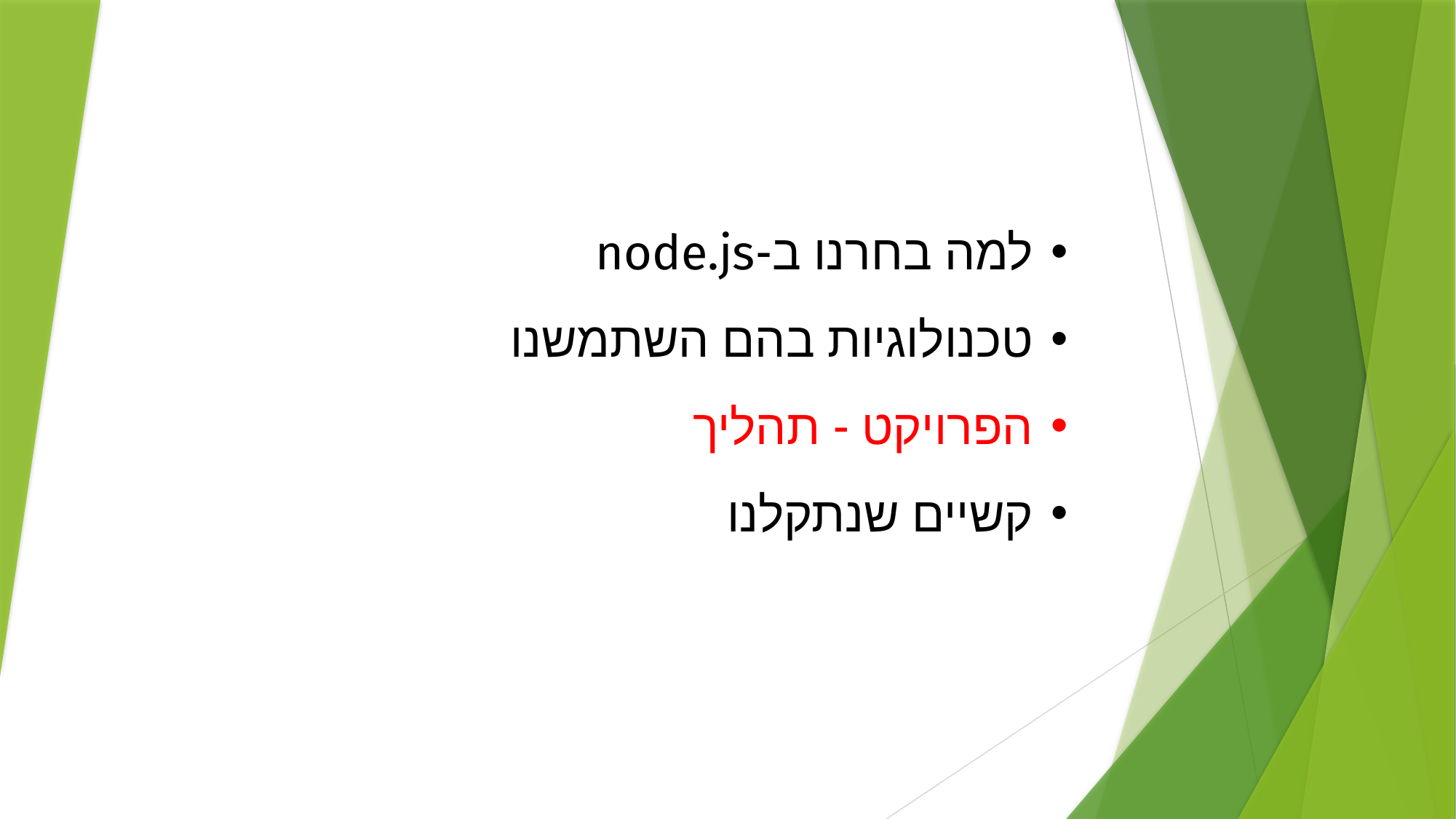

למה בחרנו ב-node.js
טכנולוגיות בהם השתמשנו
הפרויקט - תהליך
קשיים שנתקלנו